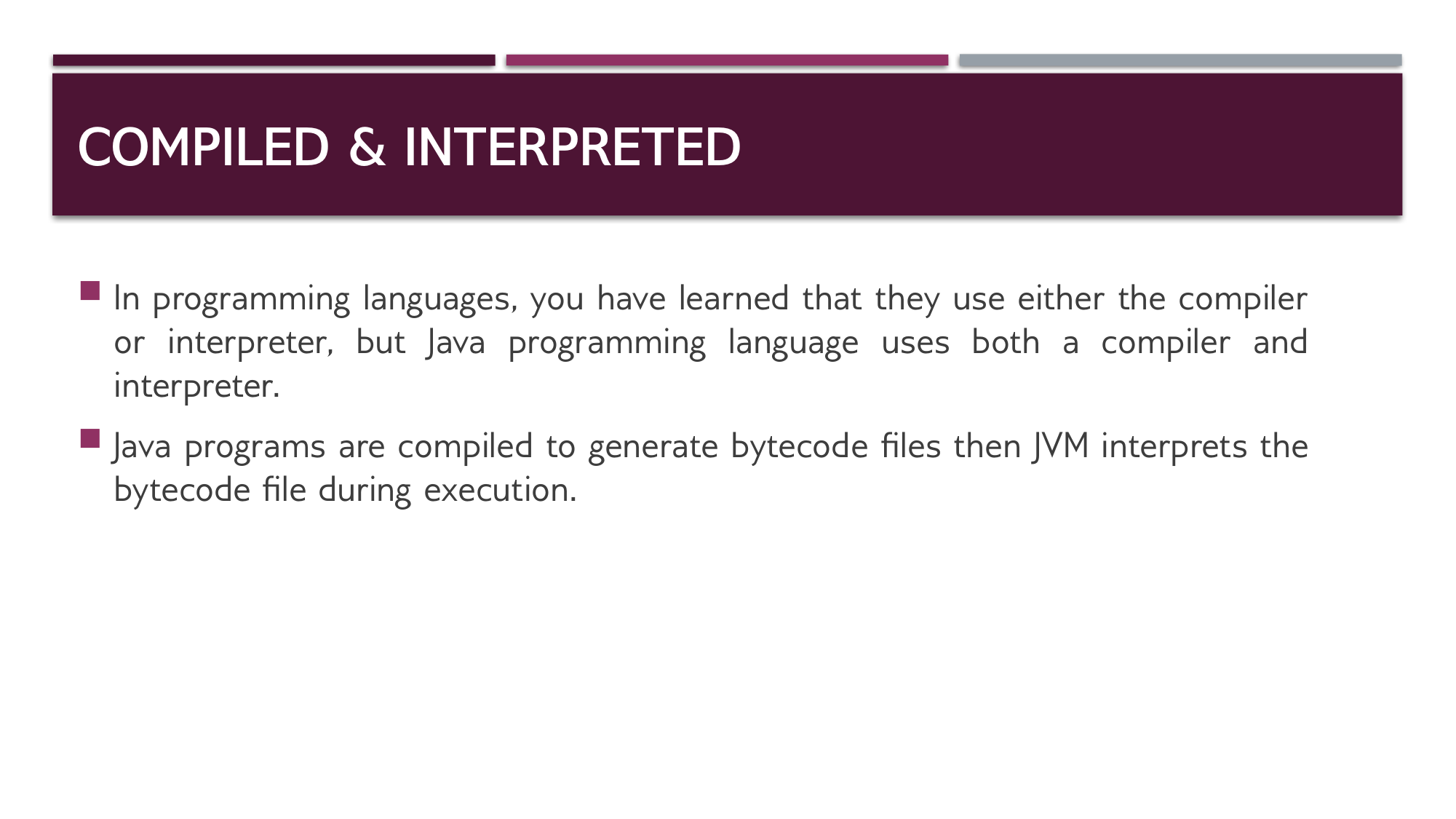

# Compiled & Interpreted
In programming languages, you have learned that they use either the compiler or interpreter, but Java programming language uses both a compiler and interpreter.
Java programs are compiled to generate bytecode files then JVM interprets the bytecode file during execution.